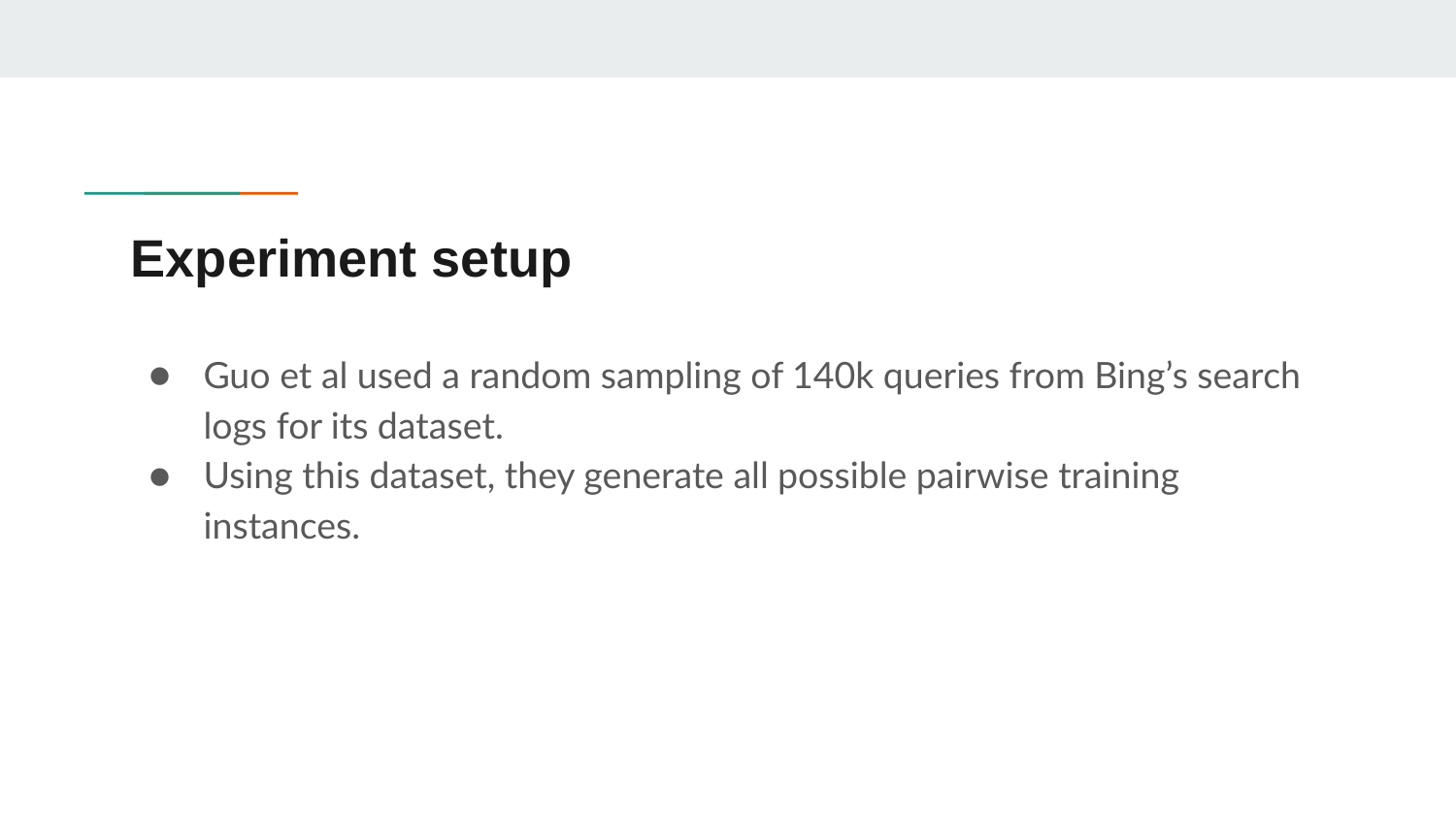

# Experiment setup
Guo et al used a random sampling of 140k queries from Bing’s search logs for its dataset.
Using this dataset, they generate all possible pairwise training instances.